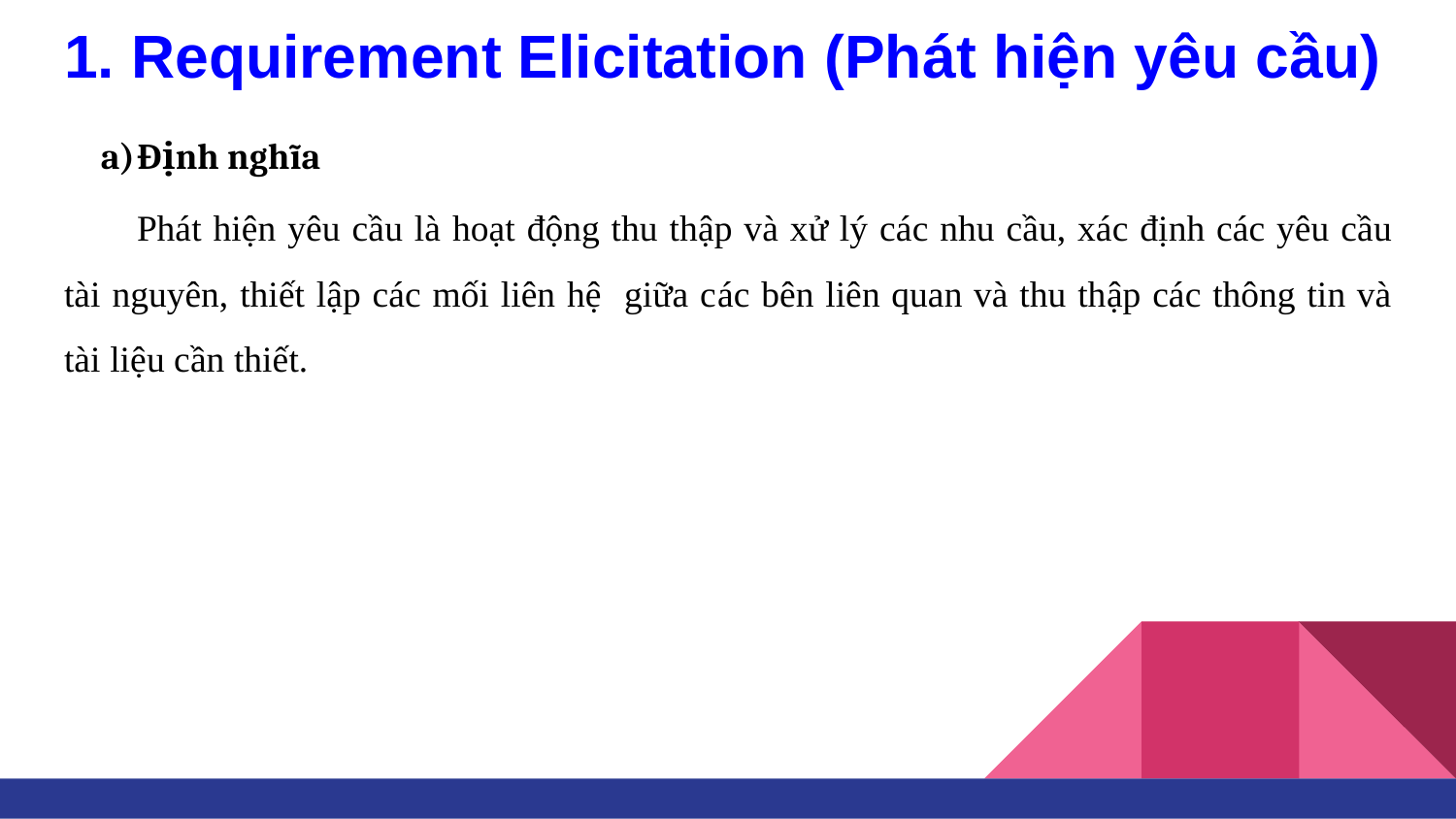

# 1. Requirement Elicitation (Phát hiện yêu cầu)
Định nghĩa
Phát hiện yêu cầu là hoạt động thu thập và xử lý các nhu cầu, xác định các yêu cầu tài nguyên, thiết lập các mối liên hệ  giữa các bên liên quan và thu thập các thông tin và tài liệu cần thiết.